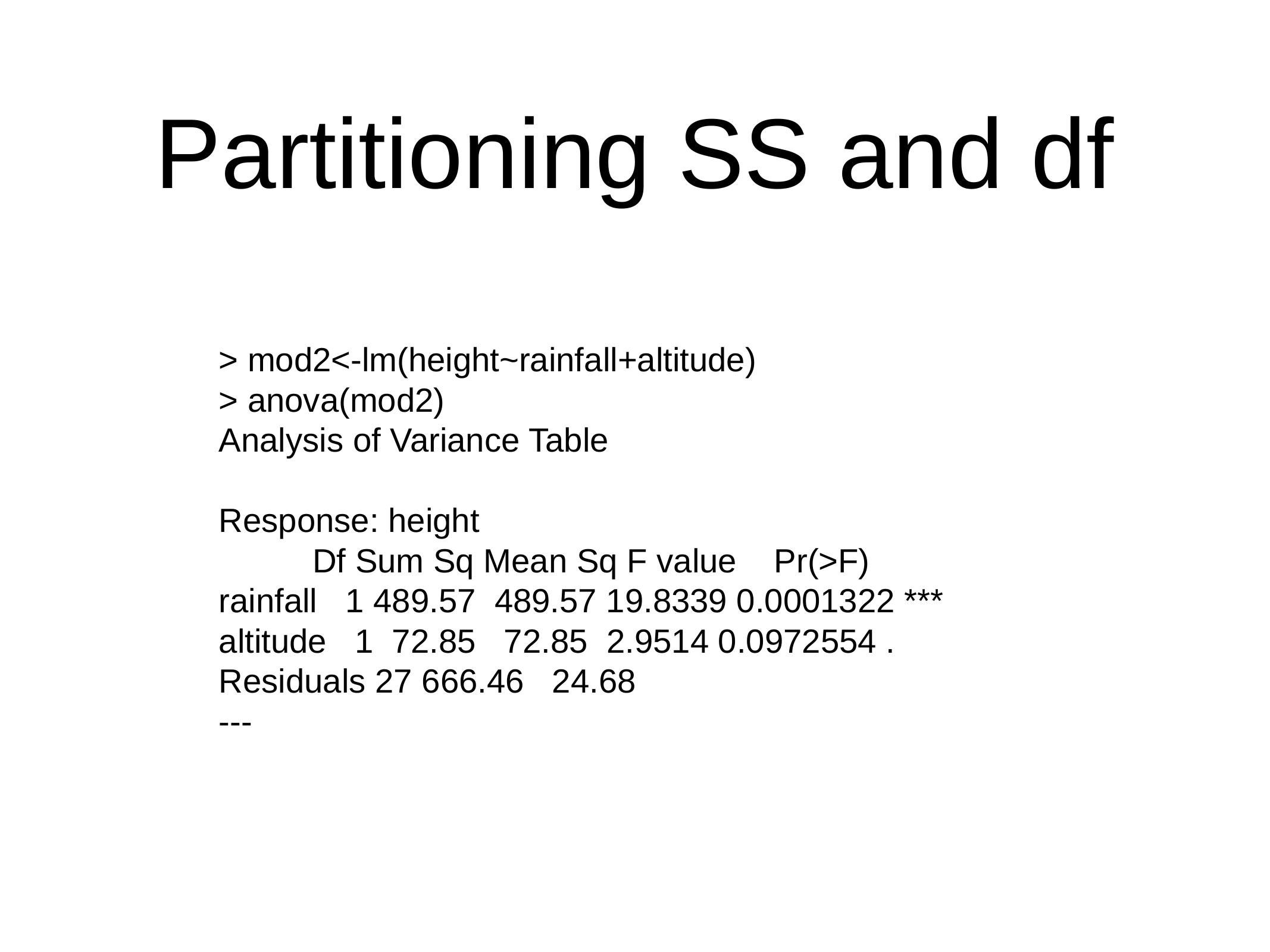

# Partitioning SS and df
> mod2<-lm(height~rainfall+altitude)
> anova(mod2)
Analysis of Variance Table

Response: height
          Df Sum Sq Mean Sq F value    Pr(>F)
rainfall   1 489.57  489.57 19.8339 0.0001322 ***
altitude   1  72.85   72.85  2.9514 0.0972554 .
Residuals 27 666.46   24.68
---